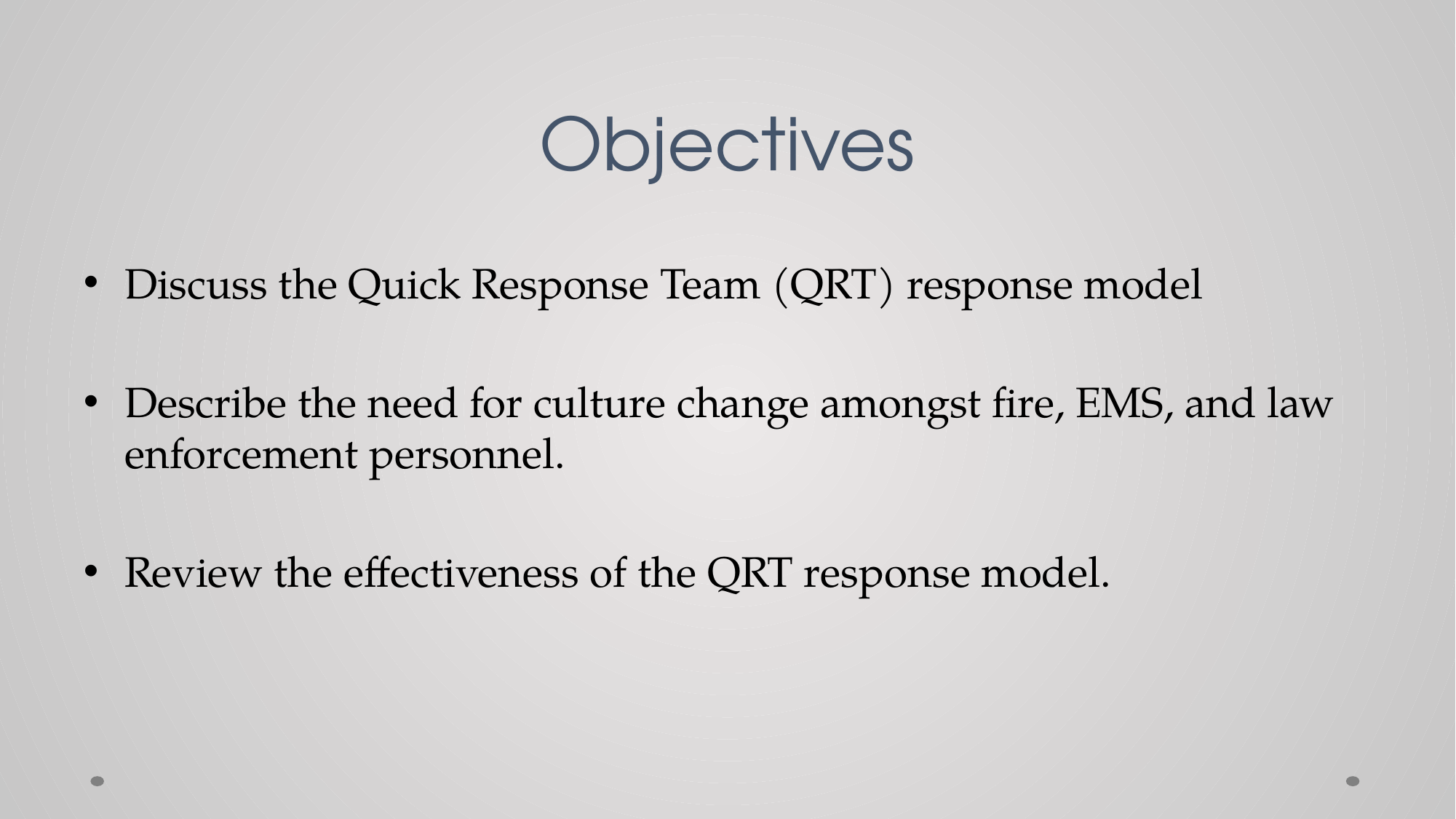

# Objectives
Discuss the Quick Response Team (QRT) response model

Describe the need for culture change amongst fire, EMS, and law enforcement personnel.

Review the effectiveness of the QRT response model.